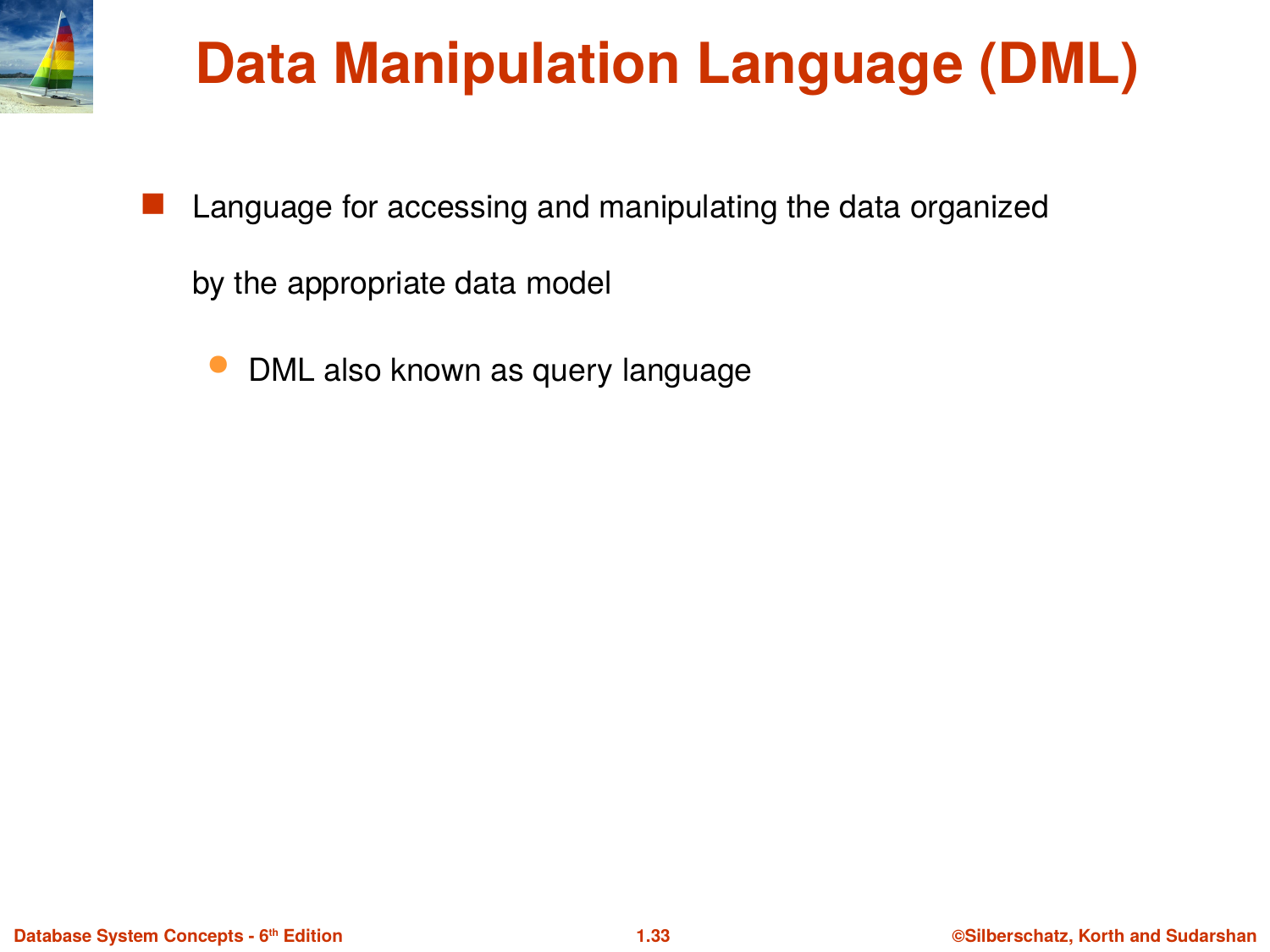

Data Manipulation Language (DML)
Language for accessing and manipulating the data organized by the appropriate data model
DML also known as query language